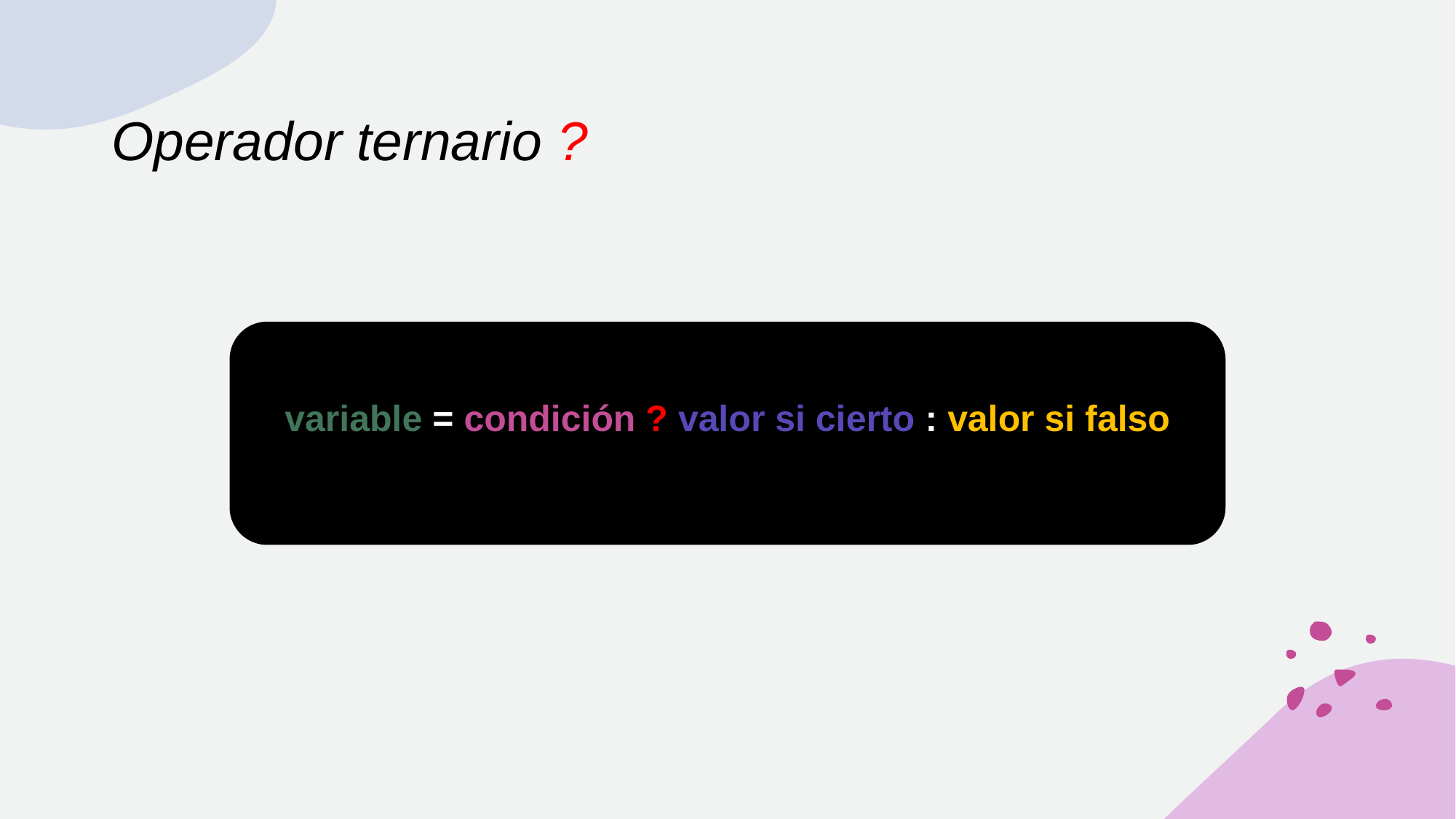

# Operador ternario ?
variable = condición ? valor si cierto : valor si falso